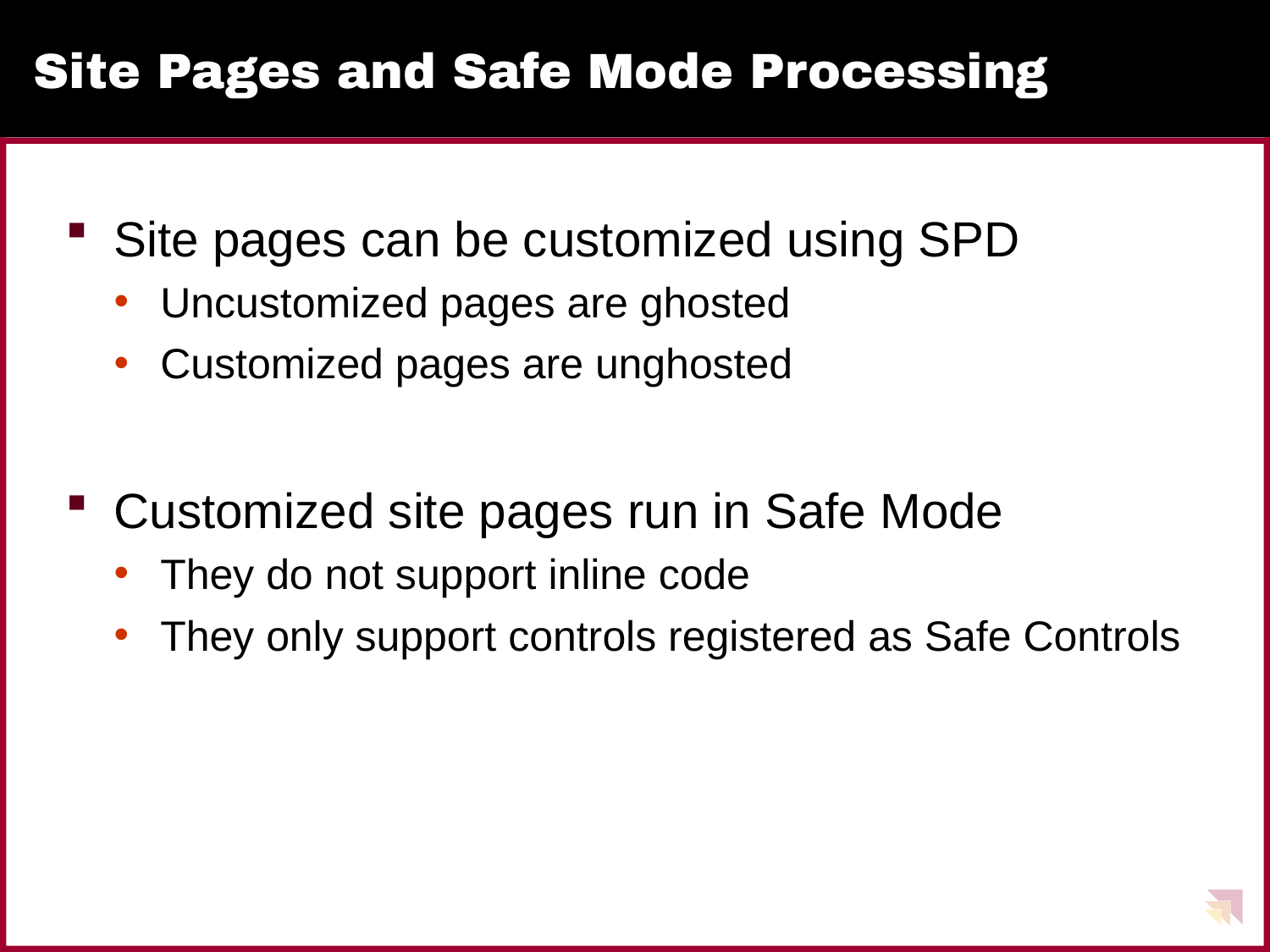

# Site Pages and Safe Mode Processing
Site pages can be customized using SPD
Uncustomized pages are ghosted
Customized pages are unghosted

Customized site pages run in Safe Mode
They do not support inline code
They only support controls registered as Safe Controls